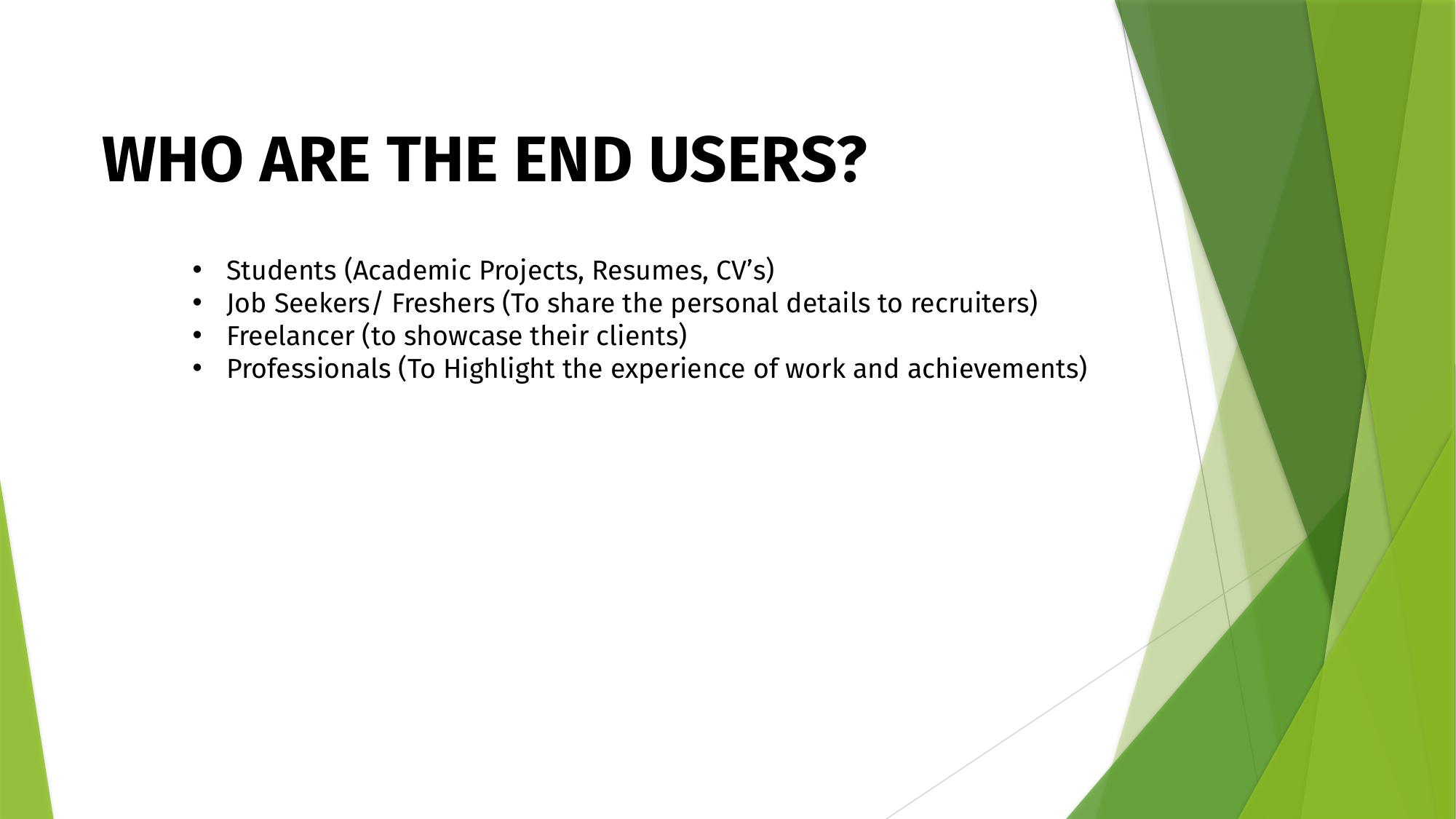

WHO ARE THE END USERS?
Students (Academic Projects, Resumes, CV’s)
Job Seekers/ Freshers (To share the personal details to recruiters)
Freelancer (to showcase their clients)
Professionals (To Highlight the experience of work and achievements)